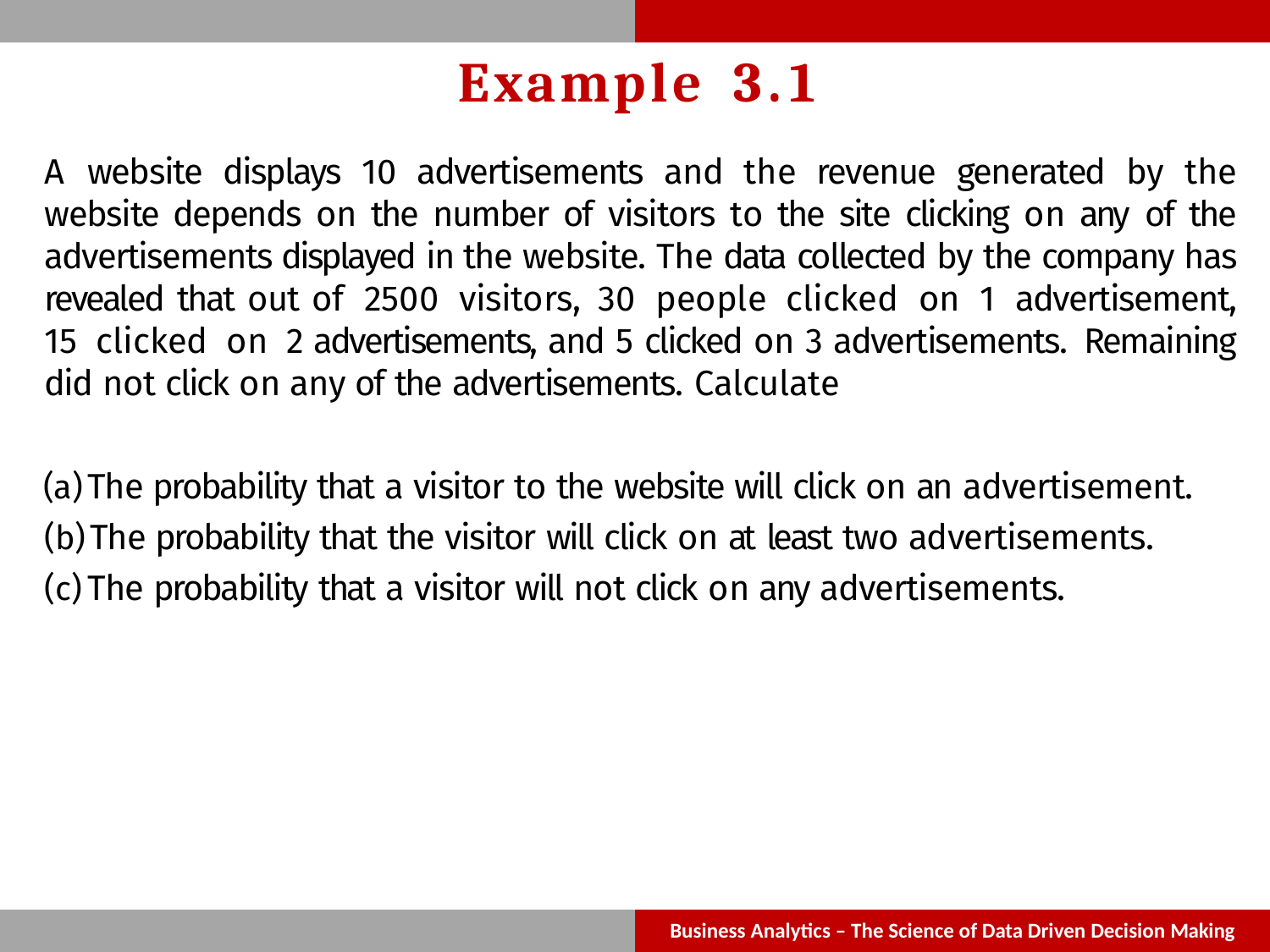

# Example	3.1
A website displays 10 advertisements and the revenue generated by the website depends on the number of visitors to the site clicking on any of the advertisements displayed in the website. The data collected by the company has revealed that out of 2500 visitors, 30 people clicked on 1 advertisement, 15 clicked on 2 advertisements, and 5 clicked on 3 advertisements. Remaining did not click on any of the advertisements. Calculate

The probability that a visitor to the website will click on an advertisement.
The probability that the visitor will click on at least two advertisements.
The probability that a visitor will not click on any advertisements.
Business Analytics – The Science of Data Driven Decision Making